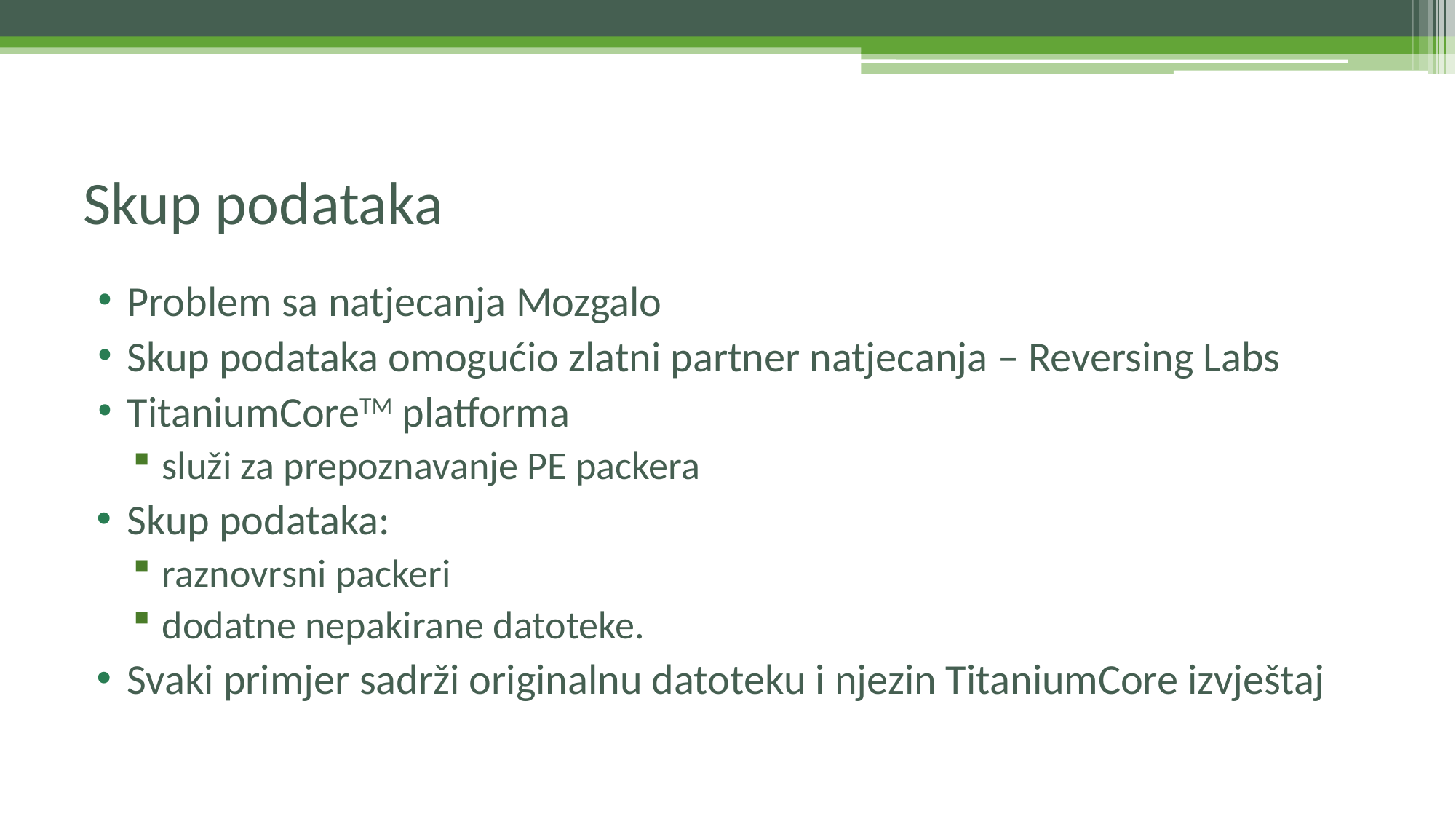

# Skup podataka
Problem sa natjecanja Mozgalo
Skup podataka omogućio zlatni partner natjecanja – Reversing Labs
TitaniumCoreTM platforma
služi za prepoznavanje PE packera
Skup podataka:
raznovrsni packeri
dodatne nepakirane datoteke.
Svaki primjer sadrži originalnu datoteku i njezin TitaniumCore izvještaj